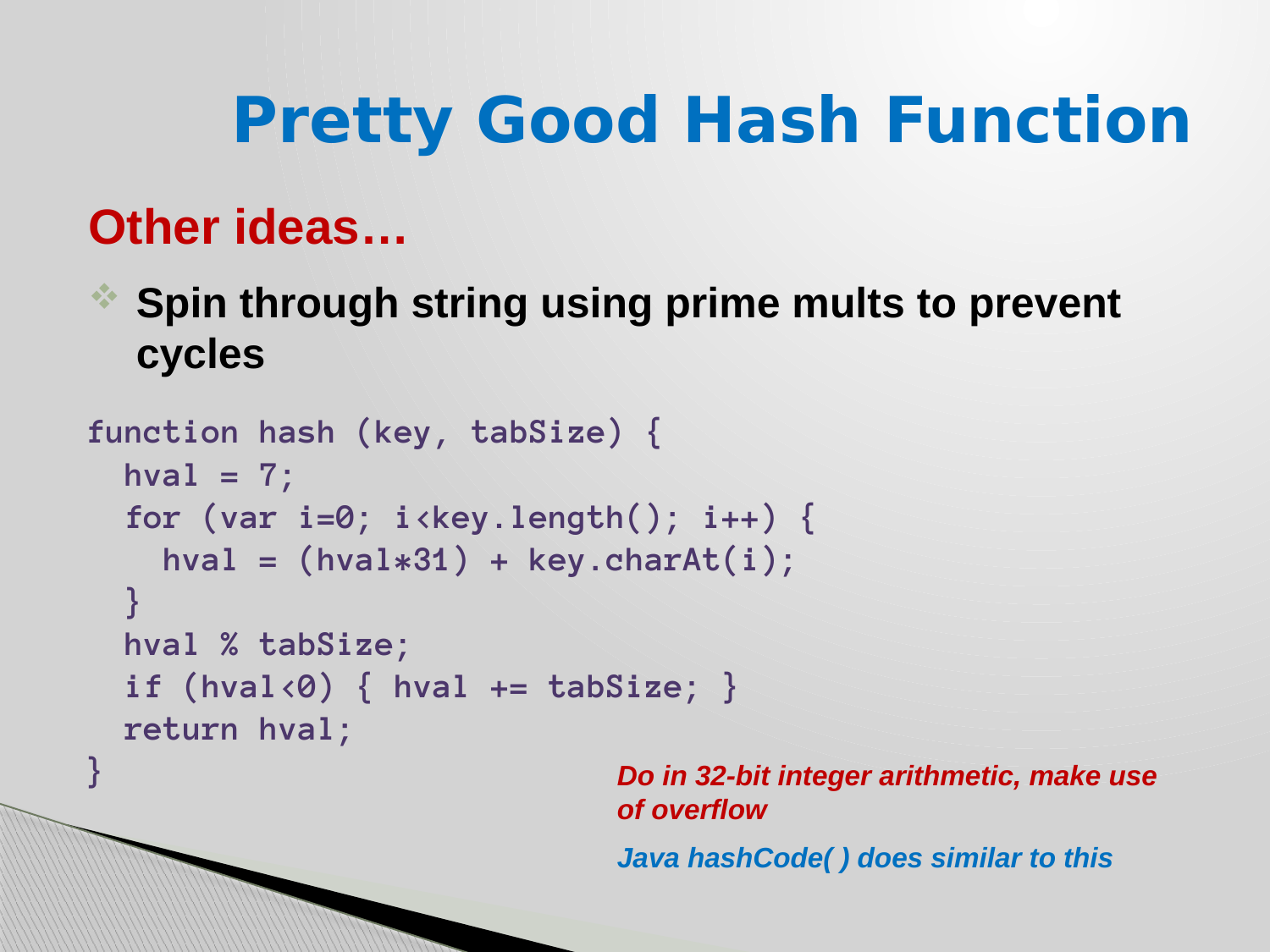

# Pretty Good Hash Function
Other ideas…
Spin through string using prime mults to prevent cycles
function hash (key, tabSize) {
  hval = 7;
  for (var i=0; i<key.length(); i++) {
    hval = (hval*31) + key.charAt(i);
  }
  hval % tabSize;
  if (hval<0) { hval += tabSize; }
  return hval;
}
Do in 32-bit integer arithmetic, make use of overflow

Java hashCode( ) does similar to this